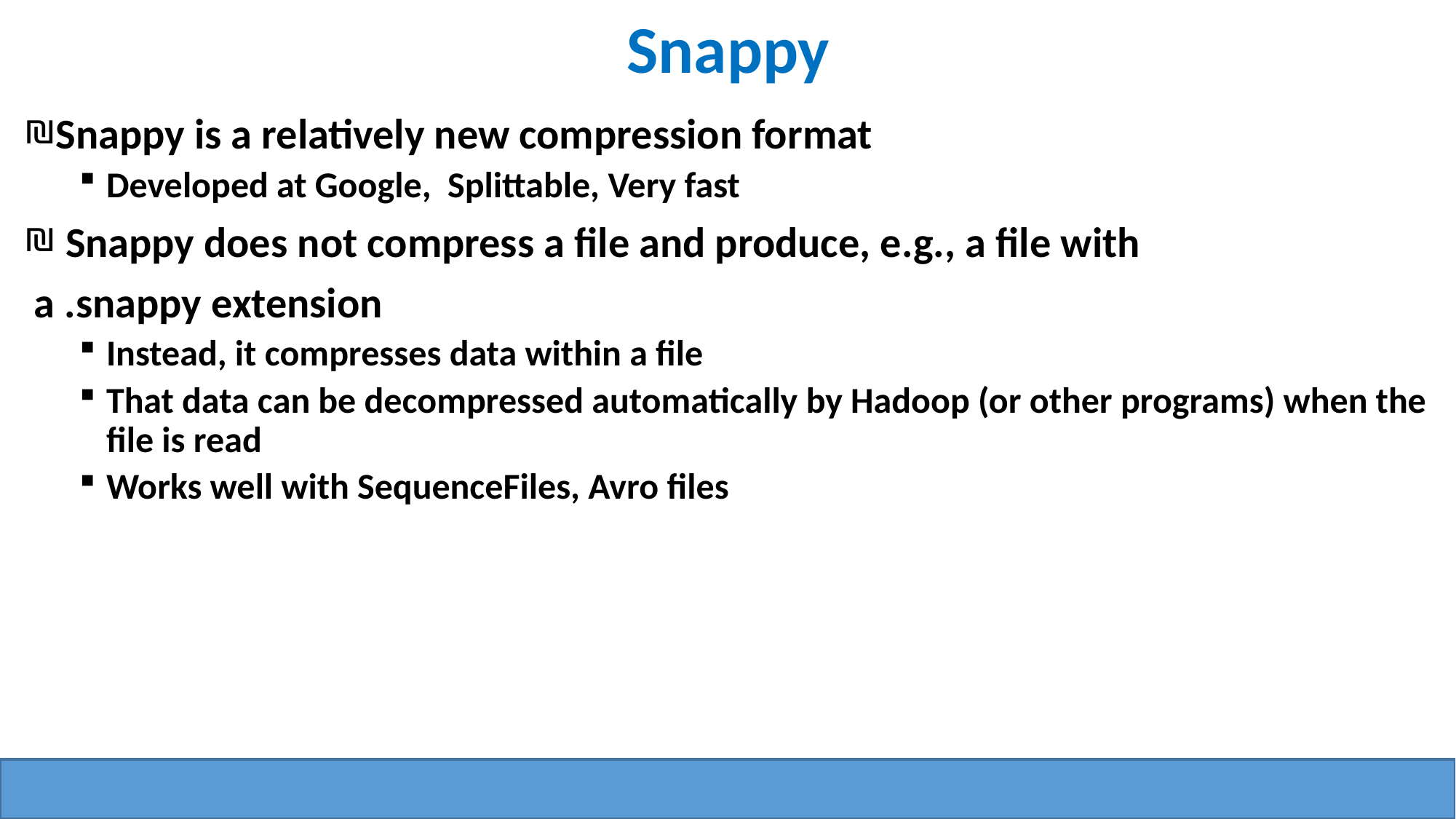

Snappy
Snappy is a relatively new compression format
Developed at Google,  Splittable, Very fast
 Snappy does not compress a file and produce, e.g., a file with
 a .snappy extension
Instead, it compresses data within a file
That data can be decompressed automatically by Hadoop (or other programs) when the file is read
Works well with SequenceFiles, Avro files